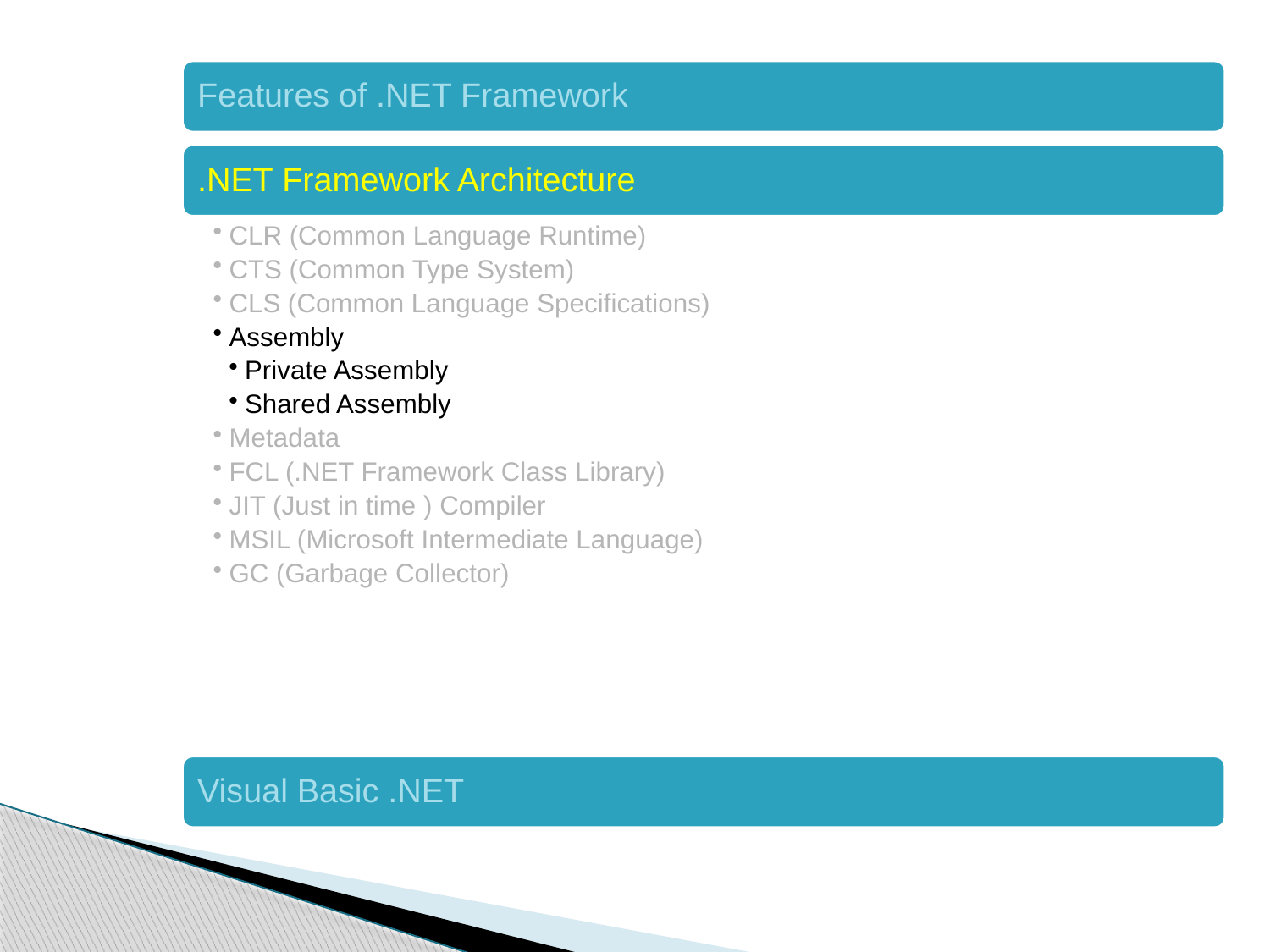

Features of .NET Framework
.NET Framework Architecture
CLR (Common Language Runtime)
CTS (Common Type System)
CLS (Common Language Specifications)
Assembly
Private Assembly
Shared Assembly
Metadata
FCL (.NET Framework Class Library)
JIT (Just in time ) Compiler
MSIL (Microsoft Intermediate Language)
GC (Garbage Collector)

Visual Basic .NET